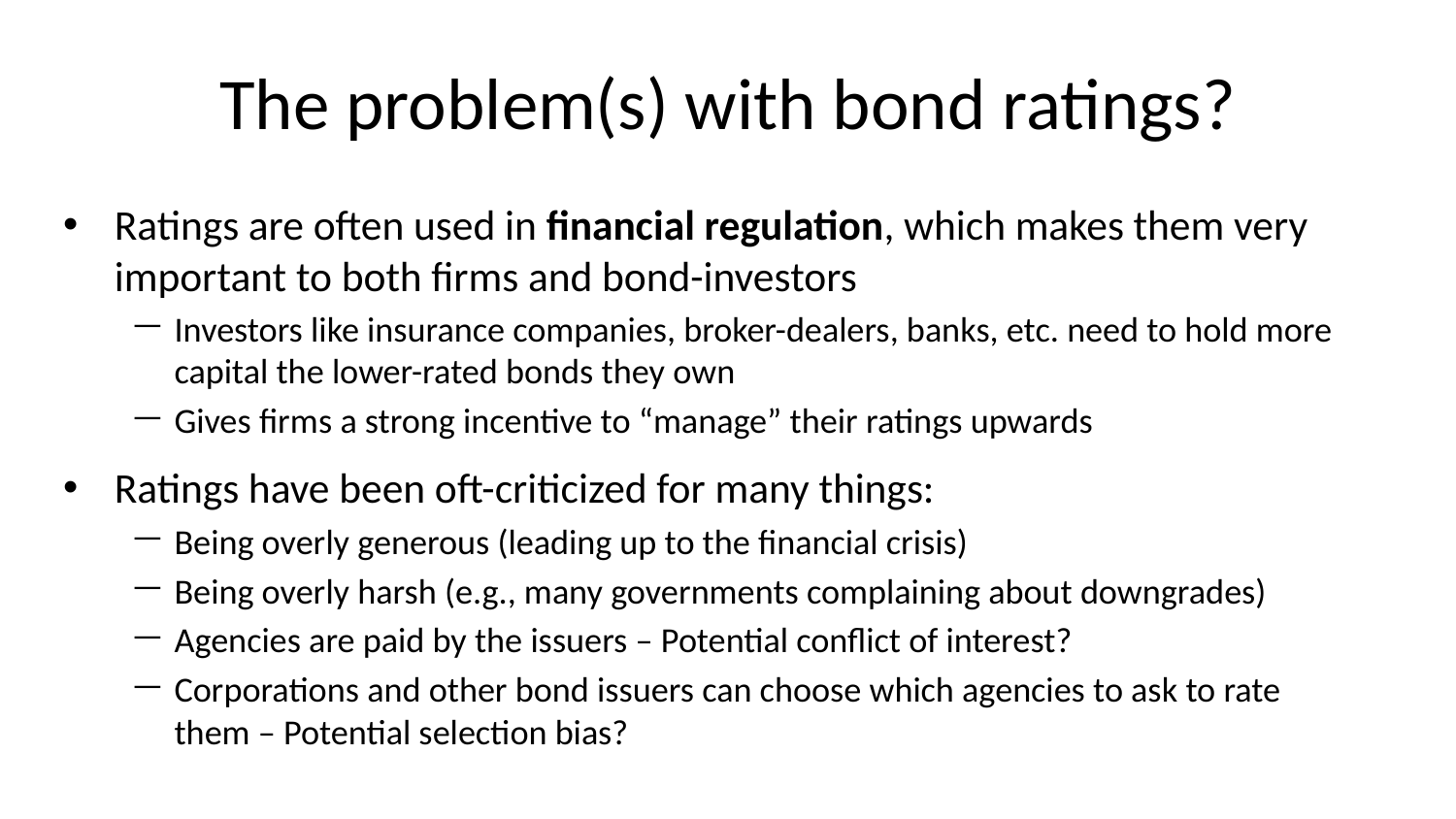

# The problem(s) with bond ratings?
Ratings are often used in financial regulation, which makes them very important to both firms and bond-investors
Investors like insurance companies, broker-dealers, banks, etc. need to hold more capital the lower-rated bonds they own
Gives firms a strong incentive to “manage” their ratings upwards
Ratings have been oft-criticized for many things:
Being overly generous (leading up to the financial crisis)
Being overly harsh (e.g., many governments complaining about downgrades)
Agencies are paid by the issuers – Potential conflict of interest?
Corporations and other bond issuers can choose which agencies to ask to rate them – Potential selection bias?